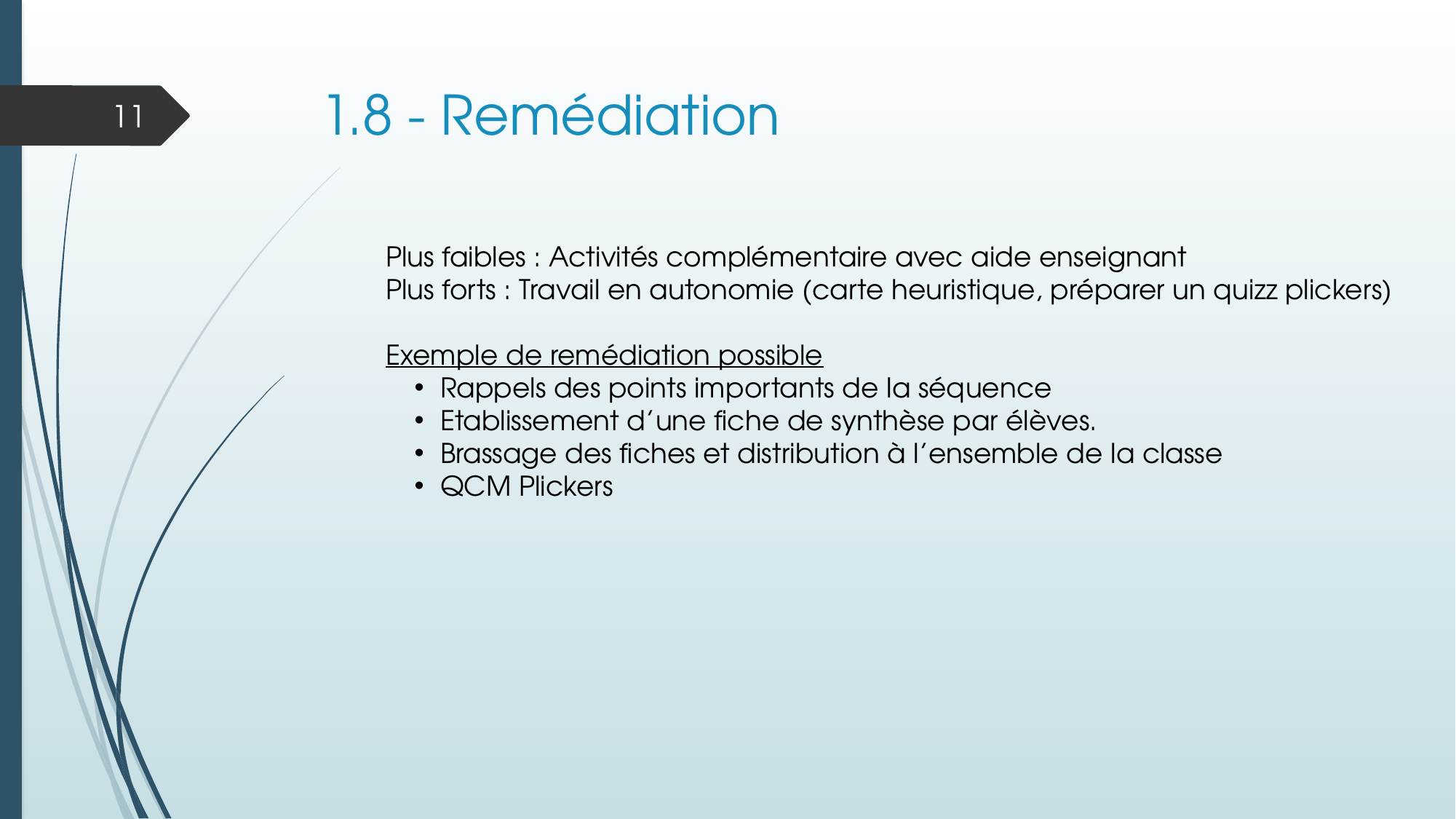

# 1.8 - Remédiation
11
Plus faibles : Activités complémentaire avec aide enseignant
Plus forts : Travail en autonomie (carte heuristique, préparer un quizz plickers)

Exemple de remédiation possible
Rappels des points importants de la séquence
Etablissement d’une fiche de synthèse par élèves.
Brassage des fiches et distribution à l’ensemble de la classe
QCM Plickers